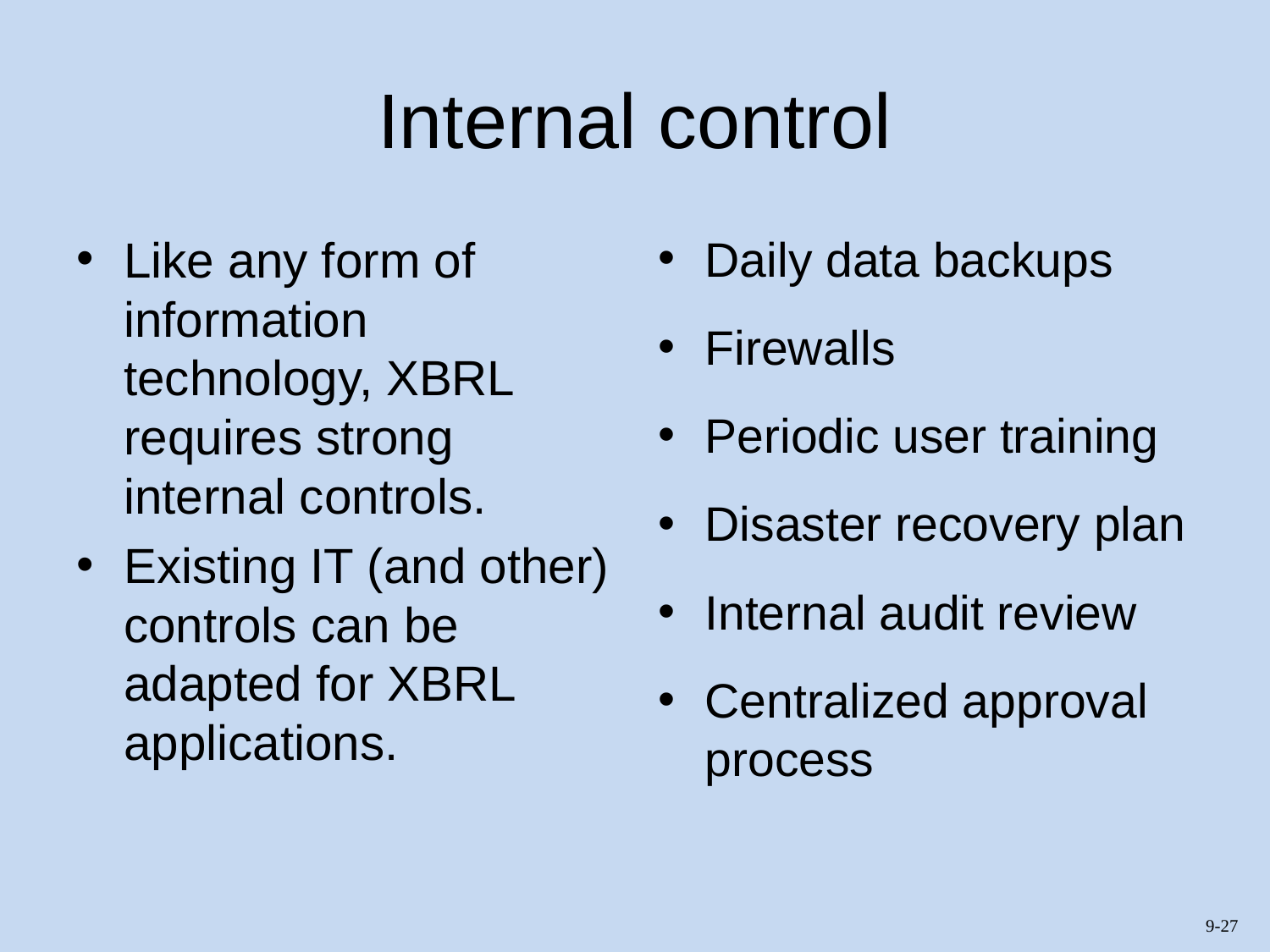

# Internal control
Like any form of information technology, XBRL requires strong internal controls.
Existing IT (and other) controls can be adapted for XBRL applications.
Daily data backups
Firewalls
Periodic user training
Disaster recovery plan
Internal audit review
Centralized approval process